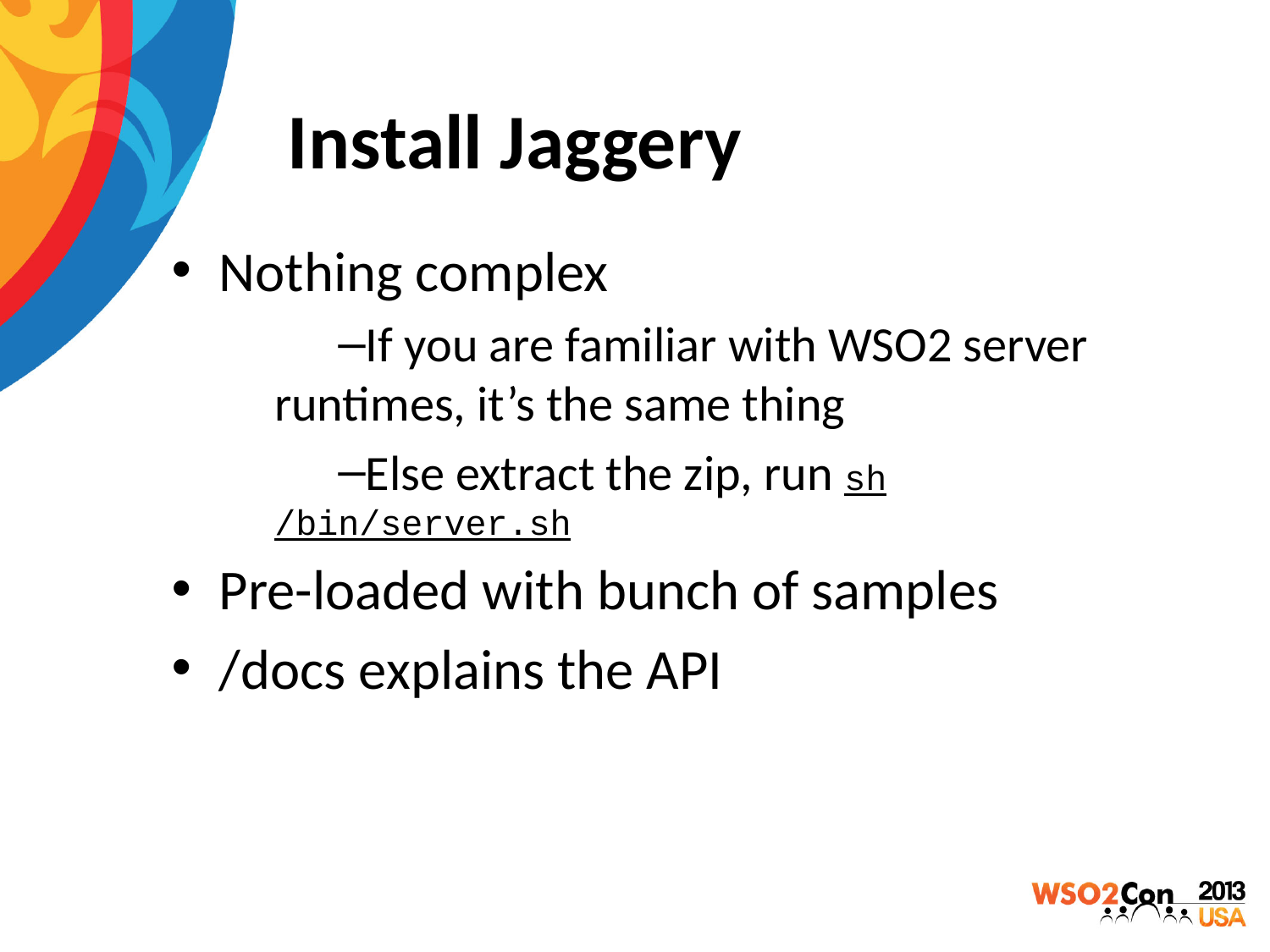

# Install Jaggery
Nothing complex
If you are familiar with WSO2 server runtimes, it’s the same thing
Else extract the zip, run sh /bin/server.sh
Pre-loaded with bunch of samples
/docs explains the API